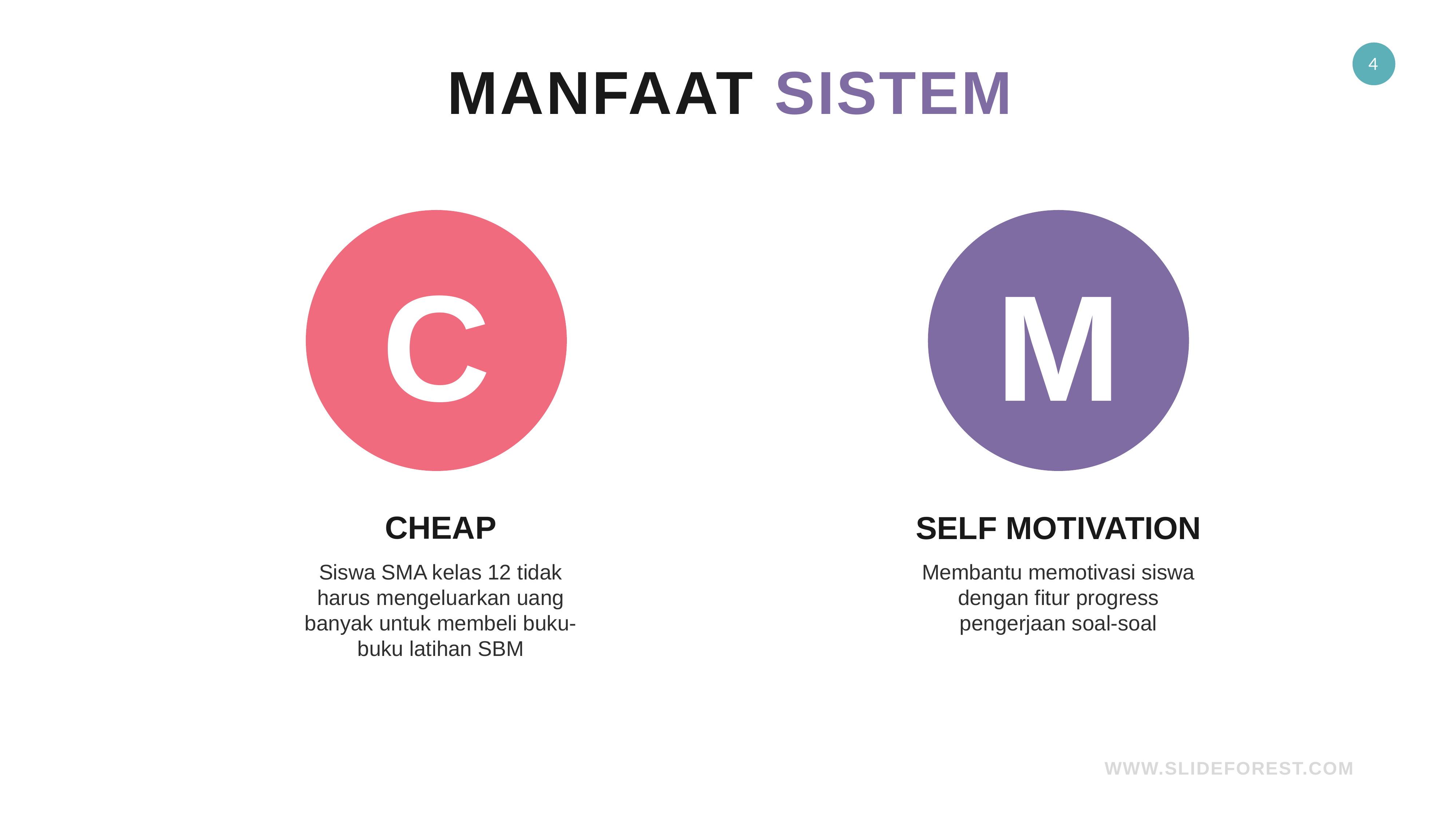

MANFAAT SISTEM
C
M
CHEAP
SELF MOTIVATION
Siswa SMA kelas 12 tidak harus mengeluarkan uang banyak untuk membeli buku-buku latihan SBM

Membantu memotivasi siswa dengan fitur progress pengerjaan soal-soal